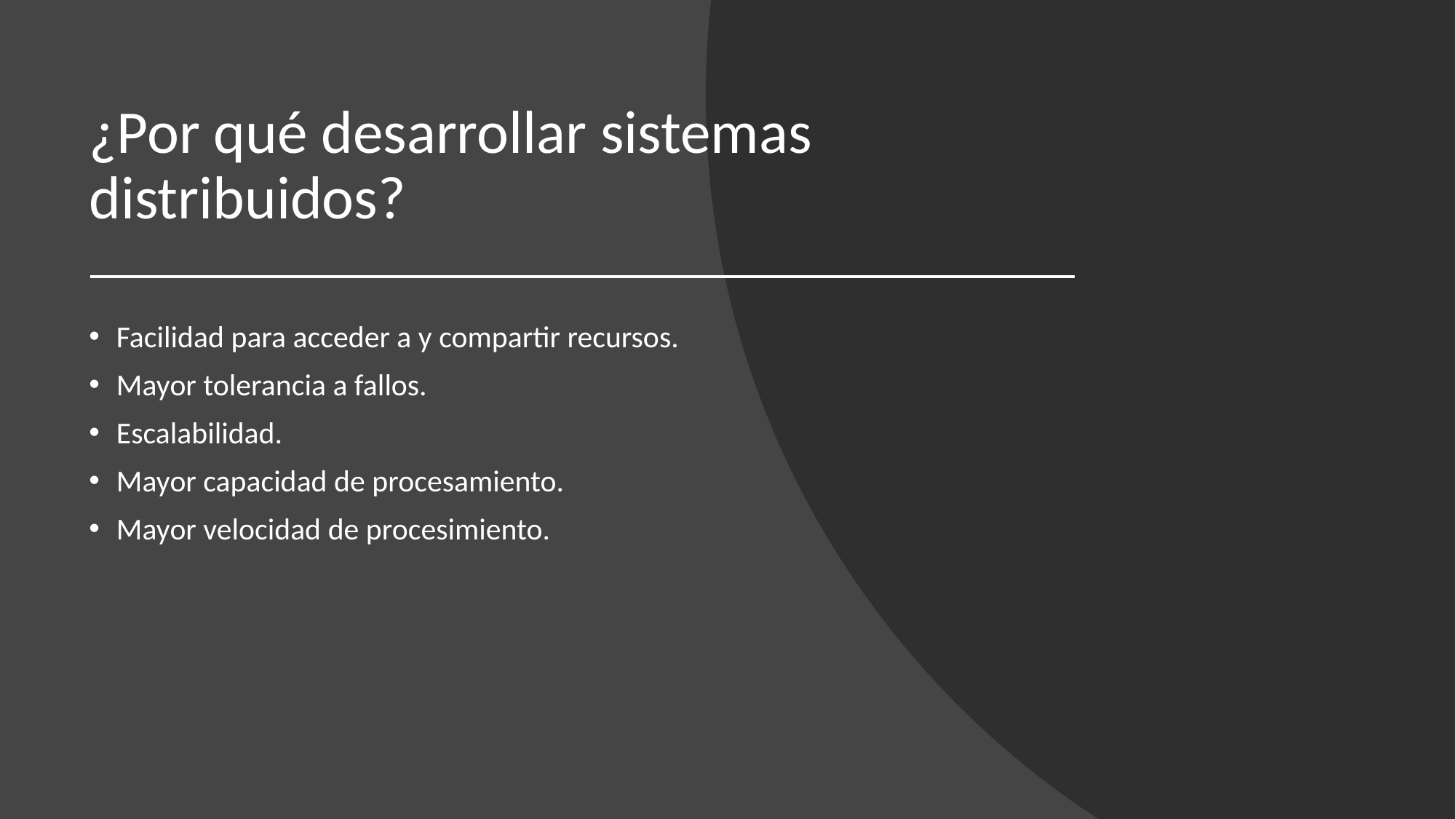

# ¿Por qué desarrollar sistemas distribuidos?
Facilidad para acceder a y compartir recursos.
Mayor tolerancia a fallos.
Escalabilidad.
Mayor capacidad de procesamiento.
Mayor velocidad de procesimiento.